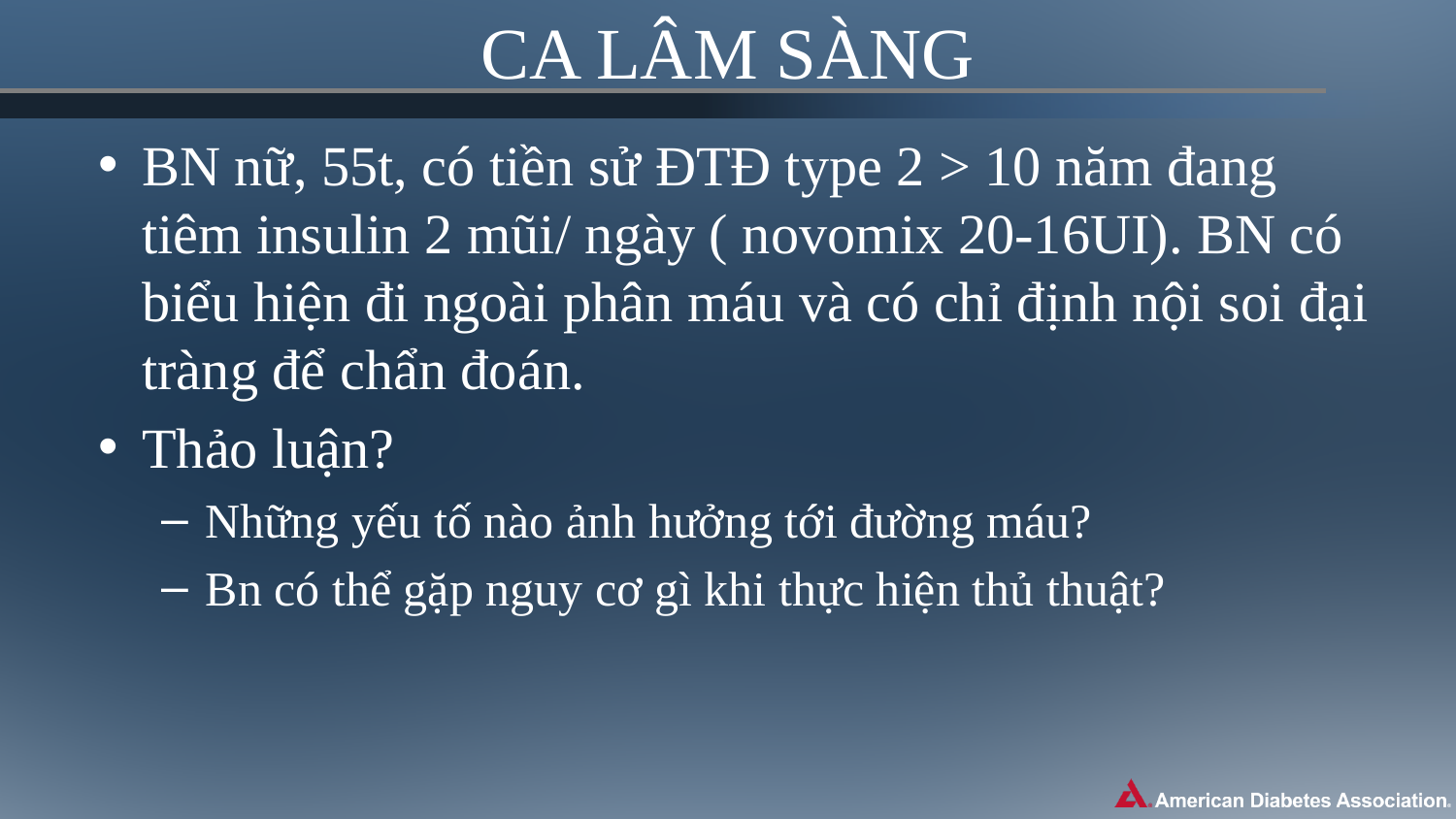

# CA LÂM SÀNG
BN nữ, 55t, có tiền sử ĐTĐ type 2 > 10 năm đang tiêm insulin 2 mũi/ ngày ( novomix 20-16UI). BN có biểu hiện đi ngoài phân máu và có chỉ định nội soi đại tràng để chẩn đoán.
Thảo luận?
Những yếu tố nào ảnh hưởng tới đường máu?
Bn có thể gặp nguy cơ gì khi thực hiện thủ thuật?